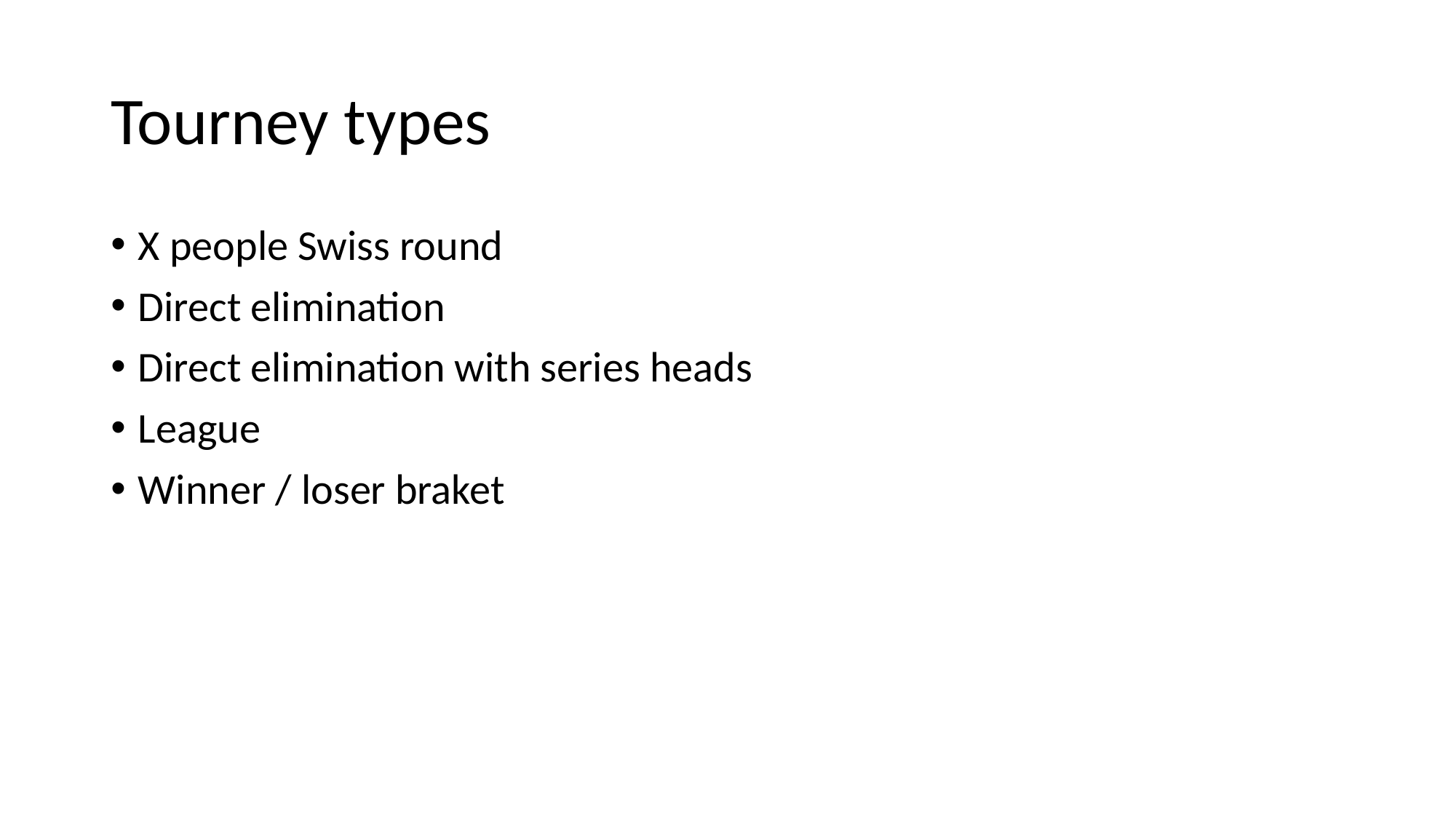

# Tourney types
X people Swiss round
Direct elimination
Direct elimination with series heads
League
Winner / loser braket